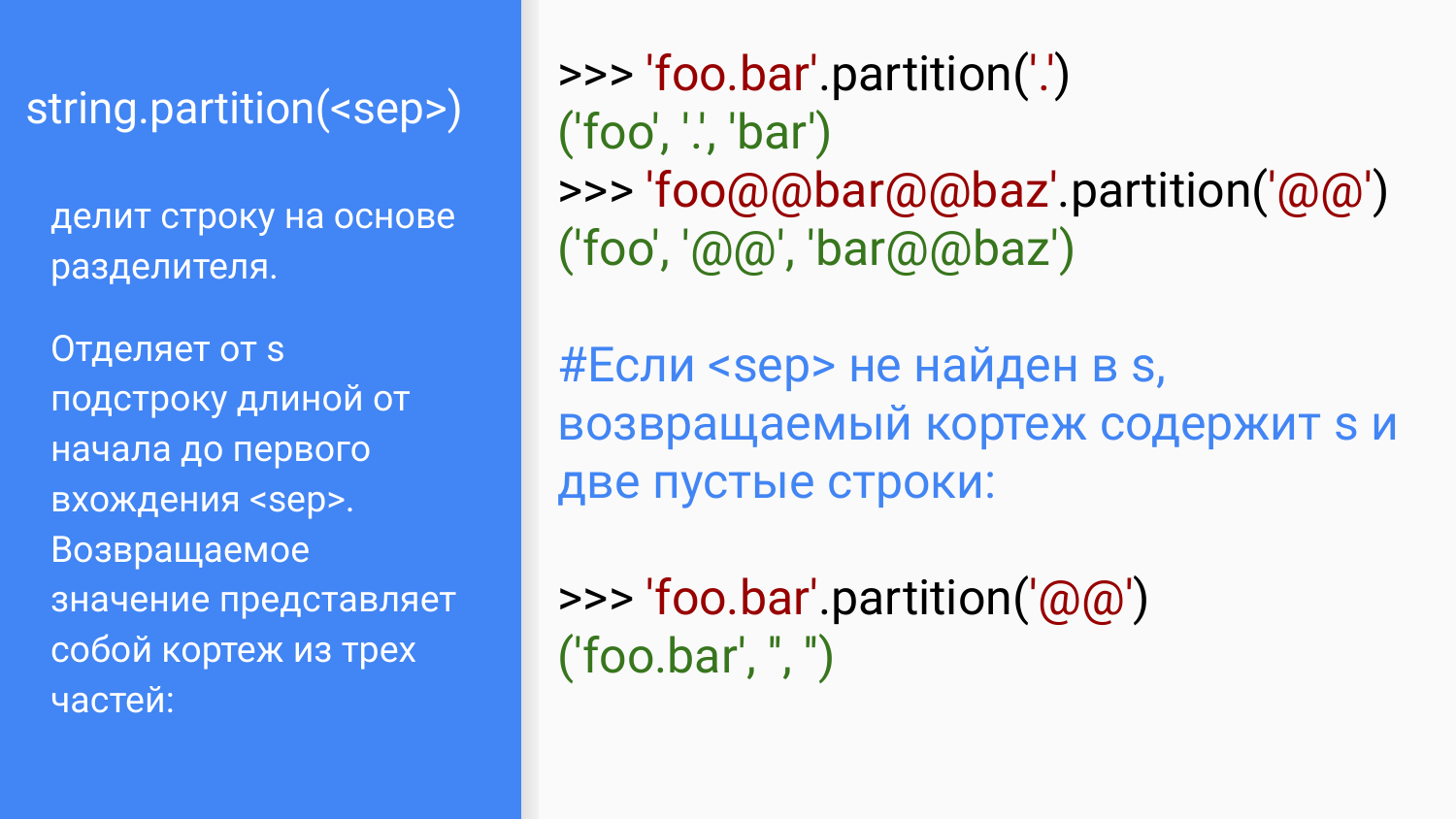

>>> 'foo.bar'.partition('.')
('foo', '.', 'bar')
>>> 'foo@@bar@@baz'.partition('@@')
('foo', '@@', 'bar@@baz')

#Если <sep> не найден в s, возвращаемый кортеж содержит s и две пустые строки:

>>> 'foo.bar'.partition('@@')
('foo.bar', '', '')

# string.partition(<sep>)
делит строку на основе разделителя.
Отделяет от s подстроку длиной от начала до первого вхождения <sep>. Возвращаемое значение представляет собой кортеж из трех частей: